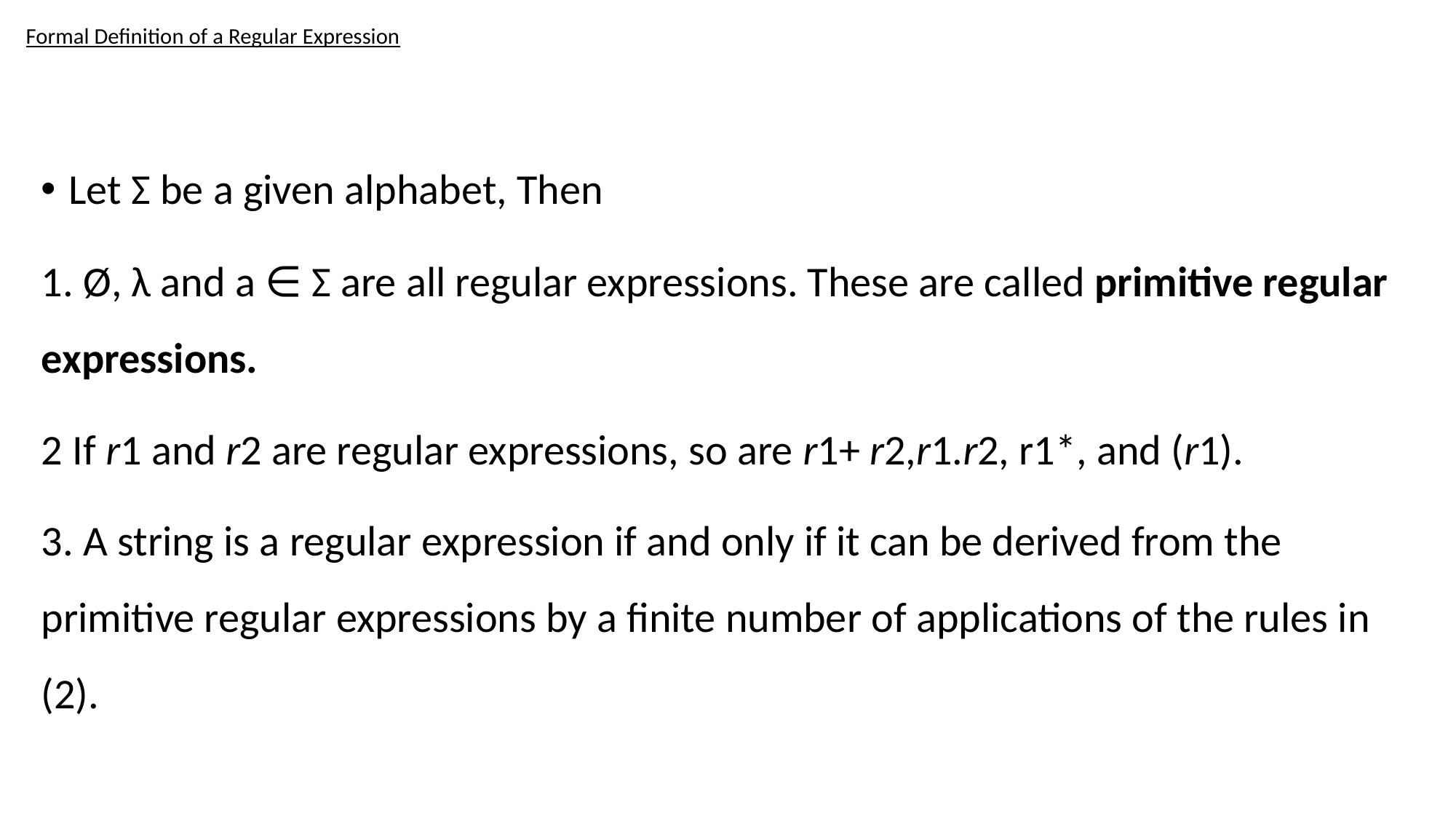

# Formal Definition of a Regular Expression

Let Σ be a given alphabet, Then
1. Ø, λ and a ∈ Σ are all regular expressions. These are called primitive regular expressions.
2 If r1 and r2 are regular expressions, so are r1+ r2,r1.r2, r1*, and (r1).
3. A string is a regular expression if and only if it can be derived from the primitive regular expressions by a finite number of applications of the rules in (2).